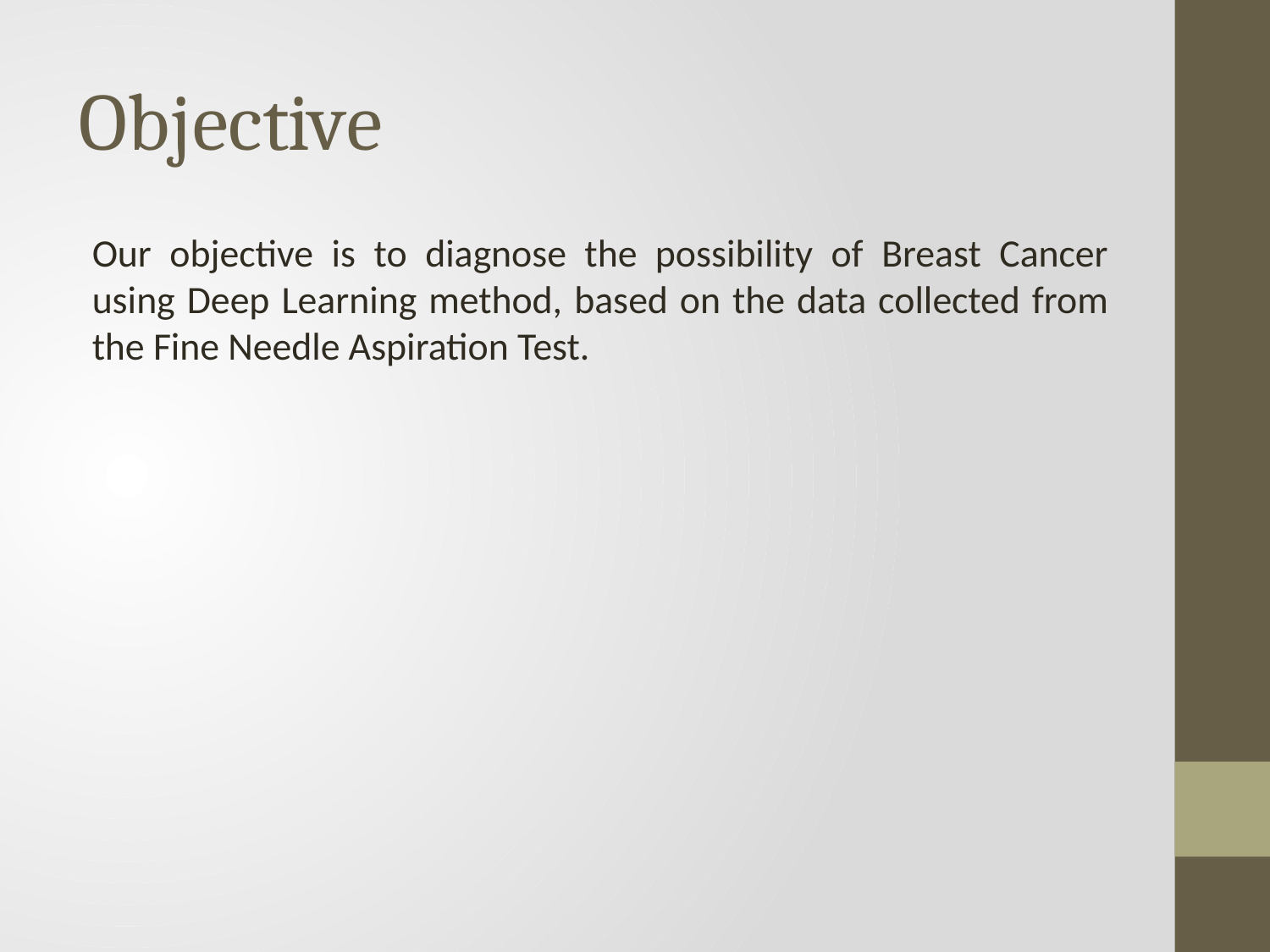

# Objective
Our objective is to diagnose the possibility of Breast Cancer using Deep Learning method, based on the data collected from the Fine Needle Aspiration Test.